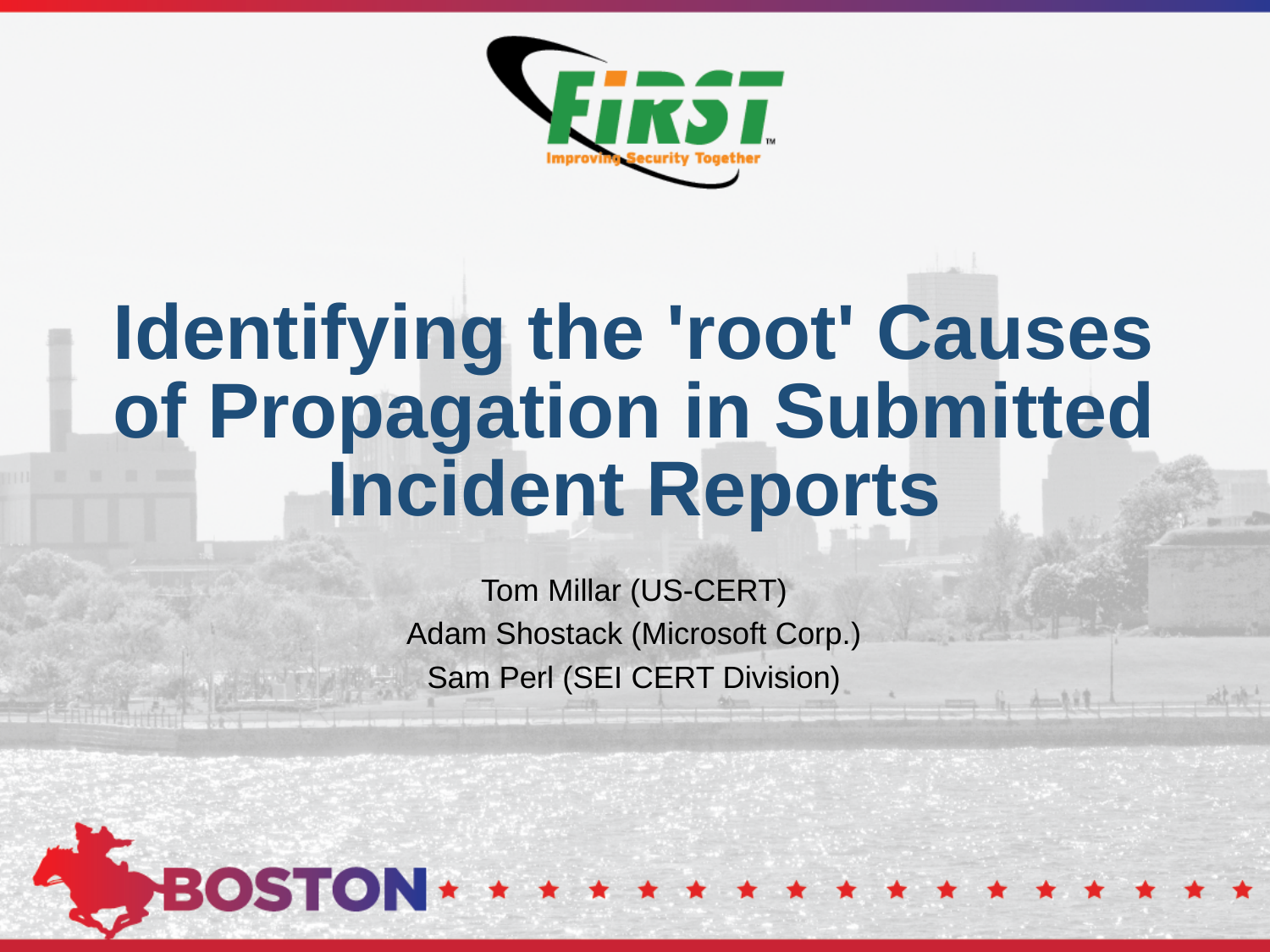

# Identifying the 'root' Causes of Propagation in Submitted Incident Reports
Tom Millar (US-CERT)
Adam Shostack (Microsoft Corp.)
Sam Perl (SEI CERT Division)